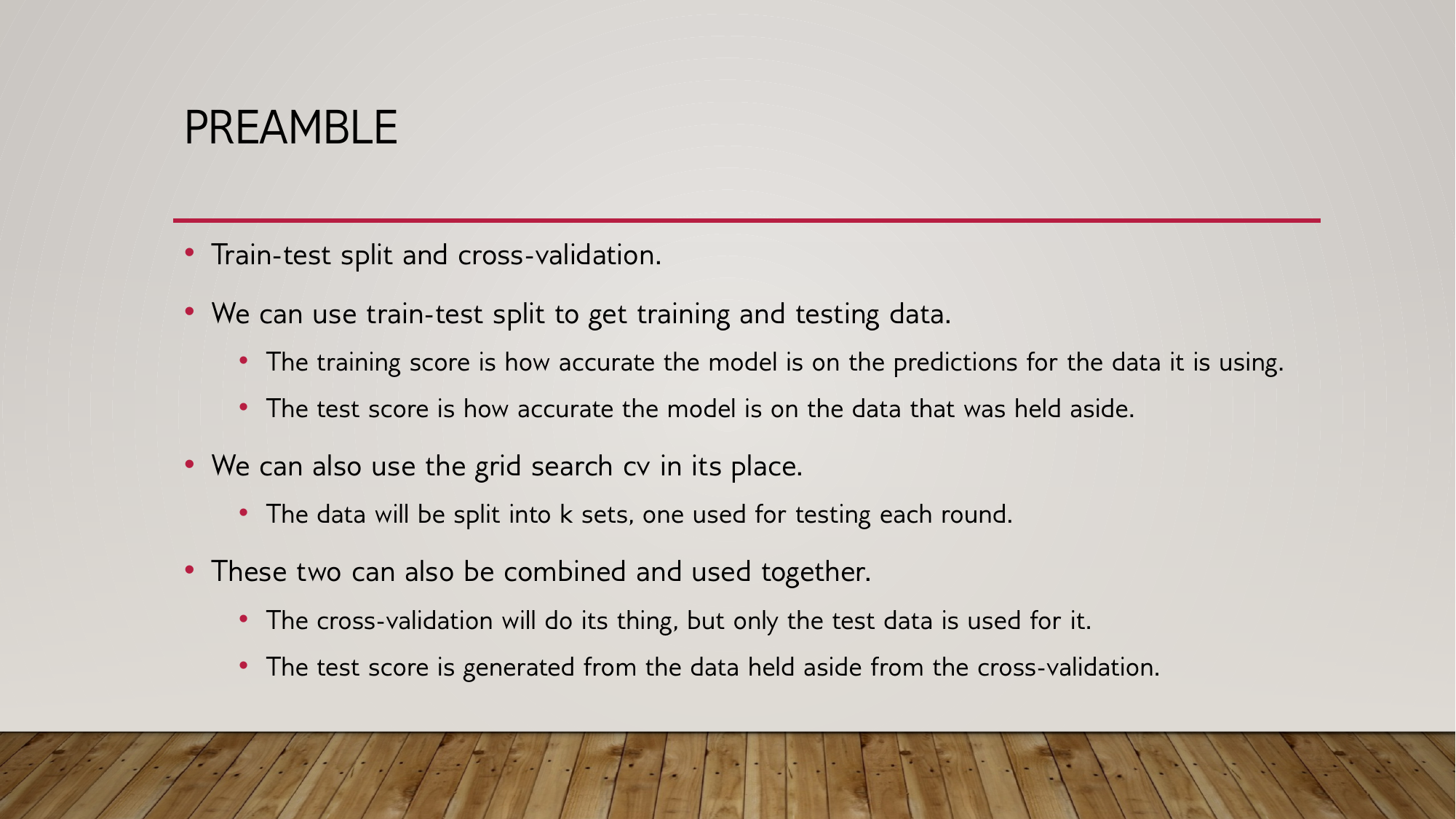

# Preamble
Train-test split and cross-validation.
We can use train-test split to get training and testing data.
The training score is how accurate the model is on the predictions for the data it is using.
The test score is how accurate the model is on the data that was held aside.
We can also use the grid search cv in its place.
The data will be split into k sets, one used for testing each round.
These two can also be combined and used together.
The cross-validation will do its thing, but only the test data is used for it.
The test score is generated from the data held aside from the cross-validation.